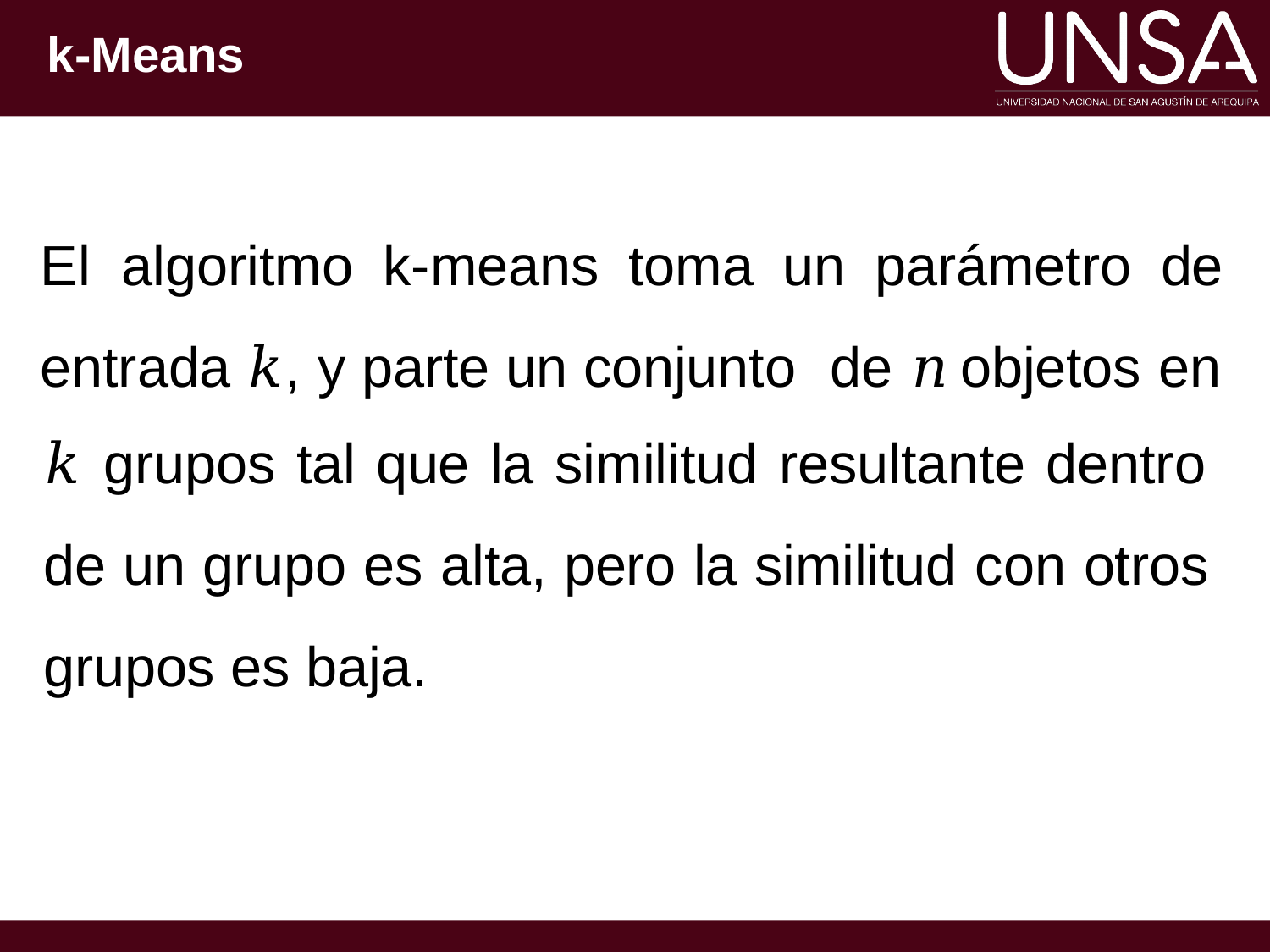

k-Means
# El	algoritmo	k-means	toma	un	parámetro	de  entrada 𝑘, y parte un conjunto  de 𝑛	objetos en
𝑘 grupos tal que la similitud resultante dentro  de un grupo es alta, pero la similitud con otros  grupos es baja.